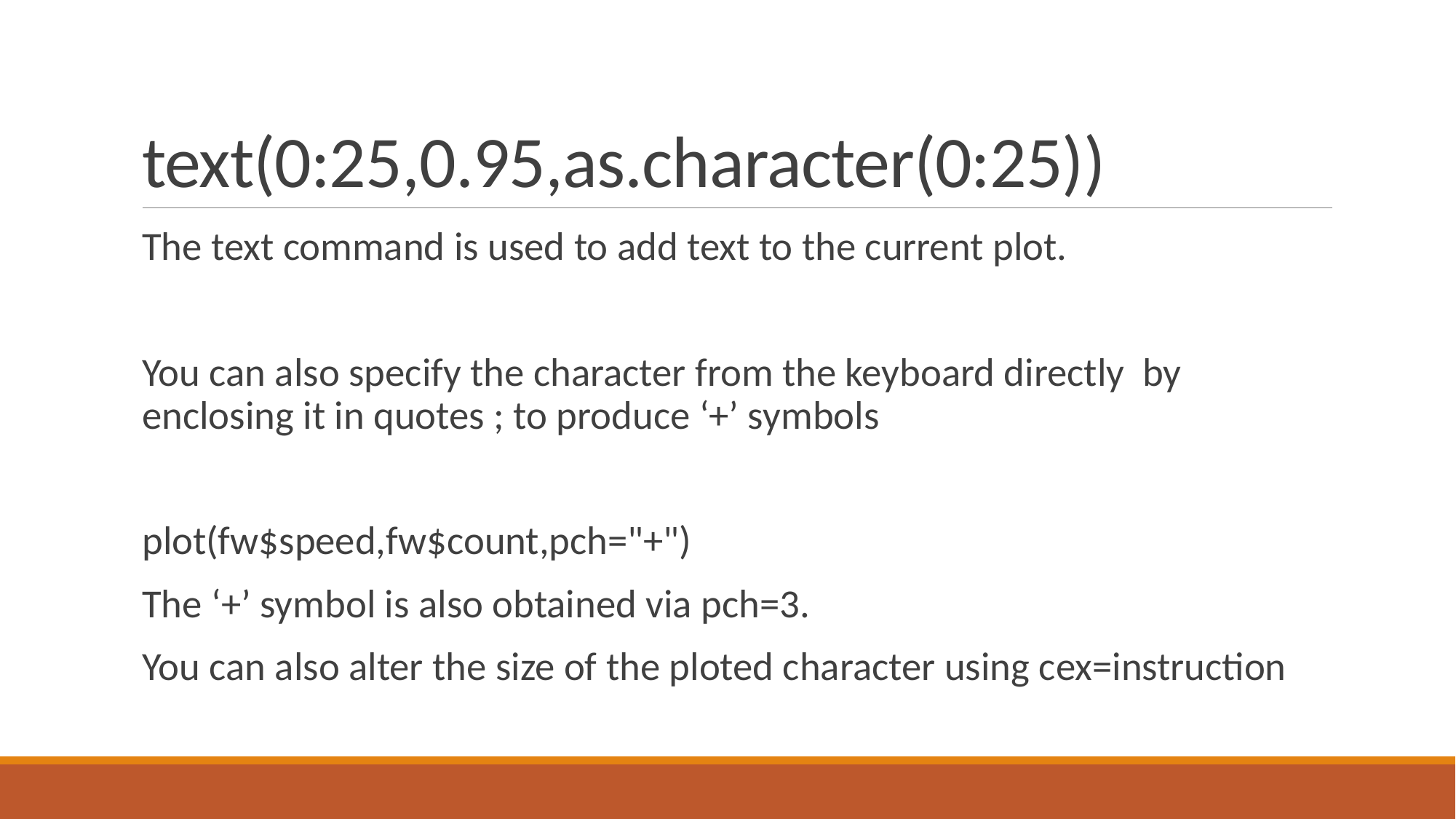

# text(0:25,0.95,as.character(0:25))
The text command is used to add text to the current plot.

You can also specify the character from the keyboard directly  by enclosing it in quotes ; to produce ‘+’ symbols

plot(fw$speed,fw$count,pch="+")
The ‘+’ symbol is also obtained via pch=3.
You can also alter the size of the ploted character using cex=instruction